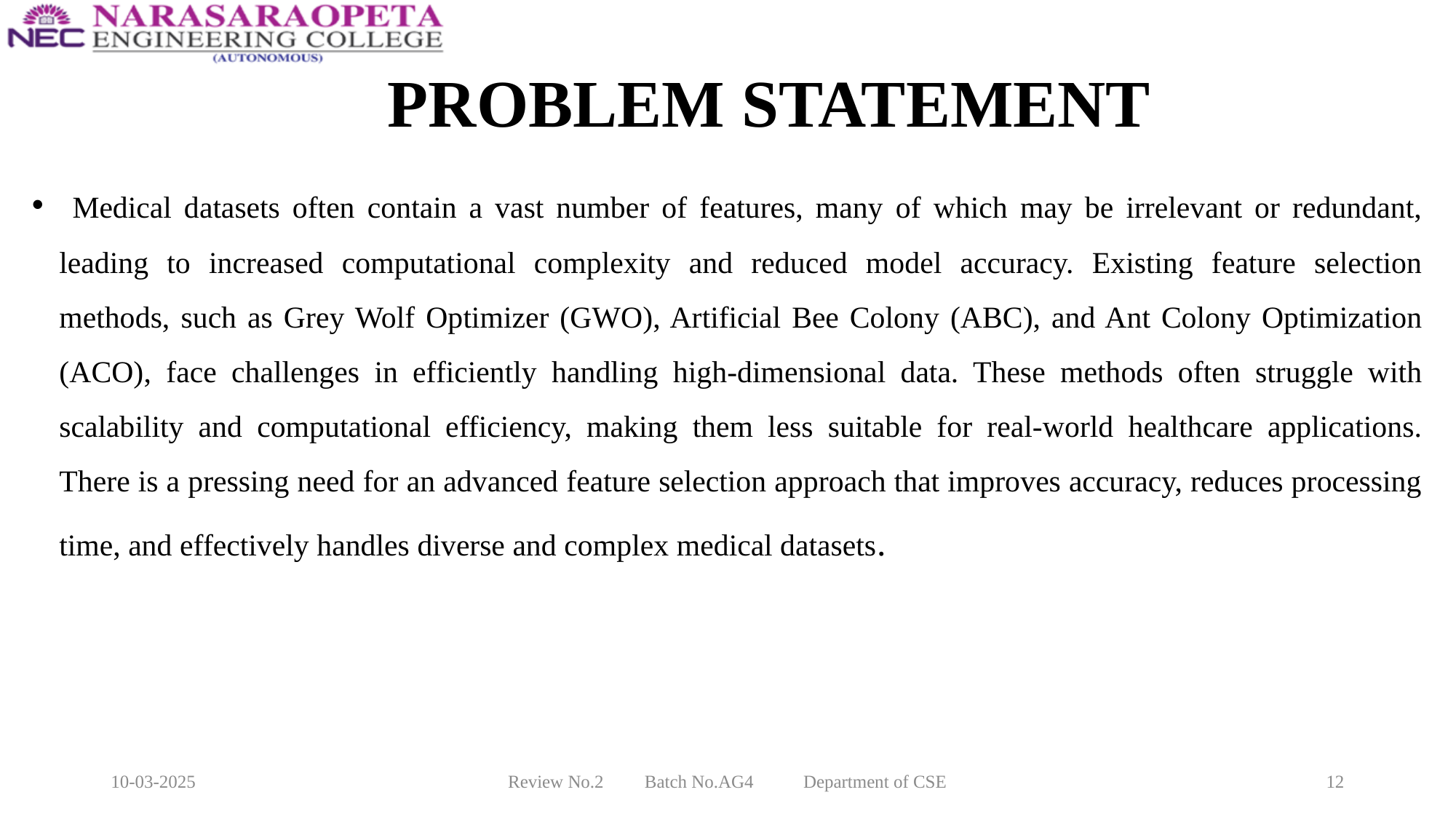

# PROBLEM STATEMENT
 Medical datasets often contain a vast number of features, many of which may be irrelevant or redundant, leading to increased computational complexity and reduced model accuracy. Existing feature selection methods, such as Grey Wolf Optimizer (GWO), Artificial Bee Colony (ABC), and Ant Colony Optimization (ACO), face challenges in efficiently handling high-dimensional data. These methods often struggle with scalability and computational efficiency, making them less suitable for real-world healthcare applications. There is a pressing need for an advanced feature selection approach that improves accuracy, reduces processing time, and effectively handles diverse and complex medical datasets.
10-03-2025
Review No.2         Batch No.AG4           Department of CSE
12